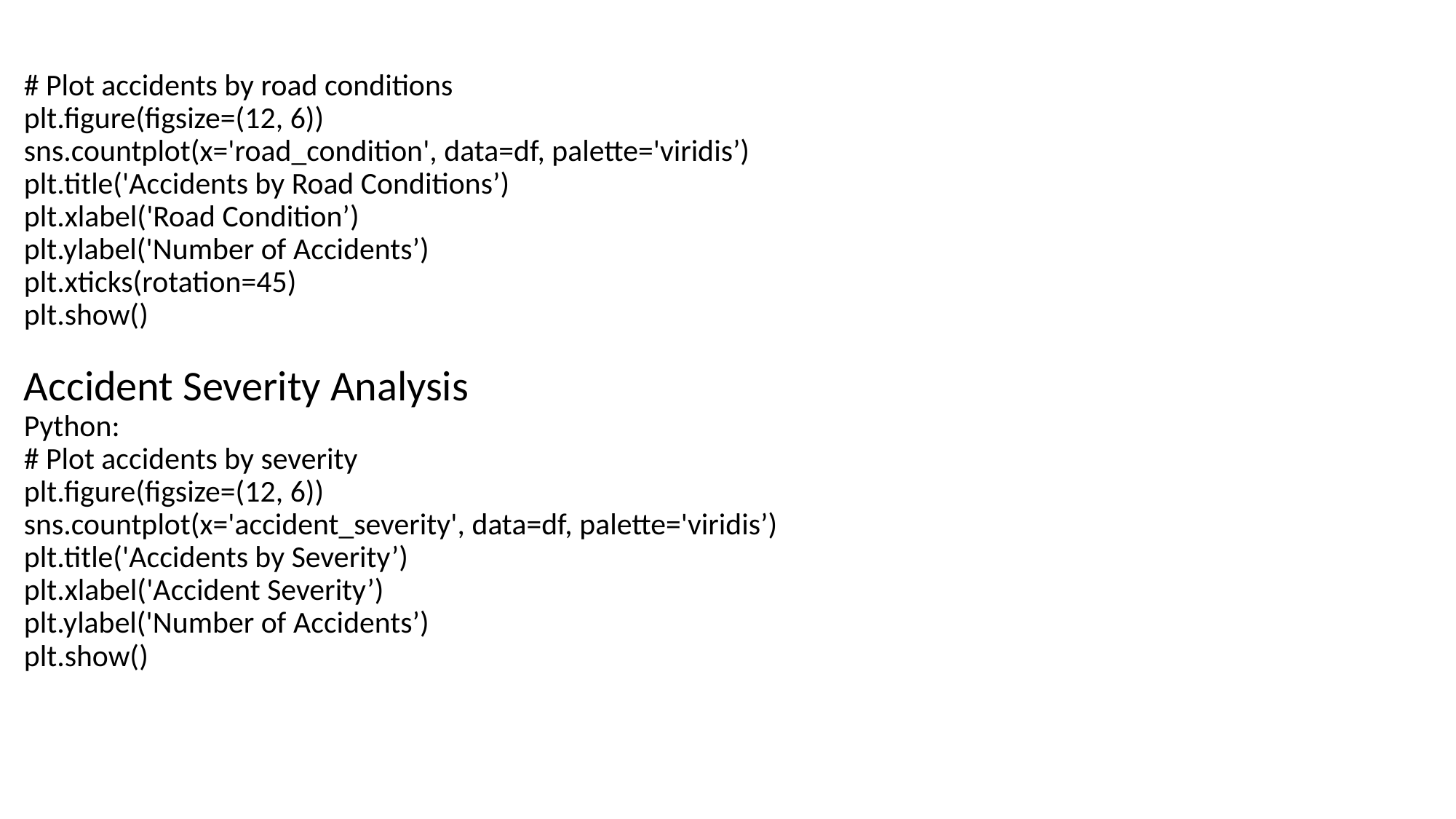

# # Plot accidents by road conditions plt.figure(figsize=(12, 6)) sns.countplot(x='road_condition', data=df, palette='viridis’) plt.title('Accidents by Road Conditions’) plt.xlabel('Road Condition’) plt.ylabel('Number of Accidents’) plt.xticks(rotation=45) plt.show() Accident Severity Analysis Python: # Plot accidents by severity plt.figure(figsize=(12, 6)) sns.countplot(x='accident_severity', data=df, palette='viridis’) plt.title('Accidents by Severity’) plt.xlabel('Accident Severity’) plt.ylabel('Number of Accidents’) plt.show()